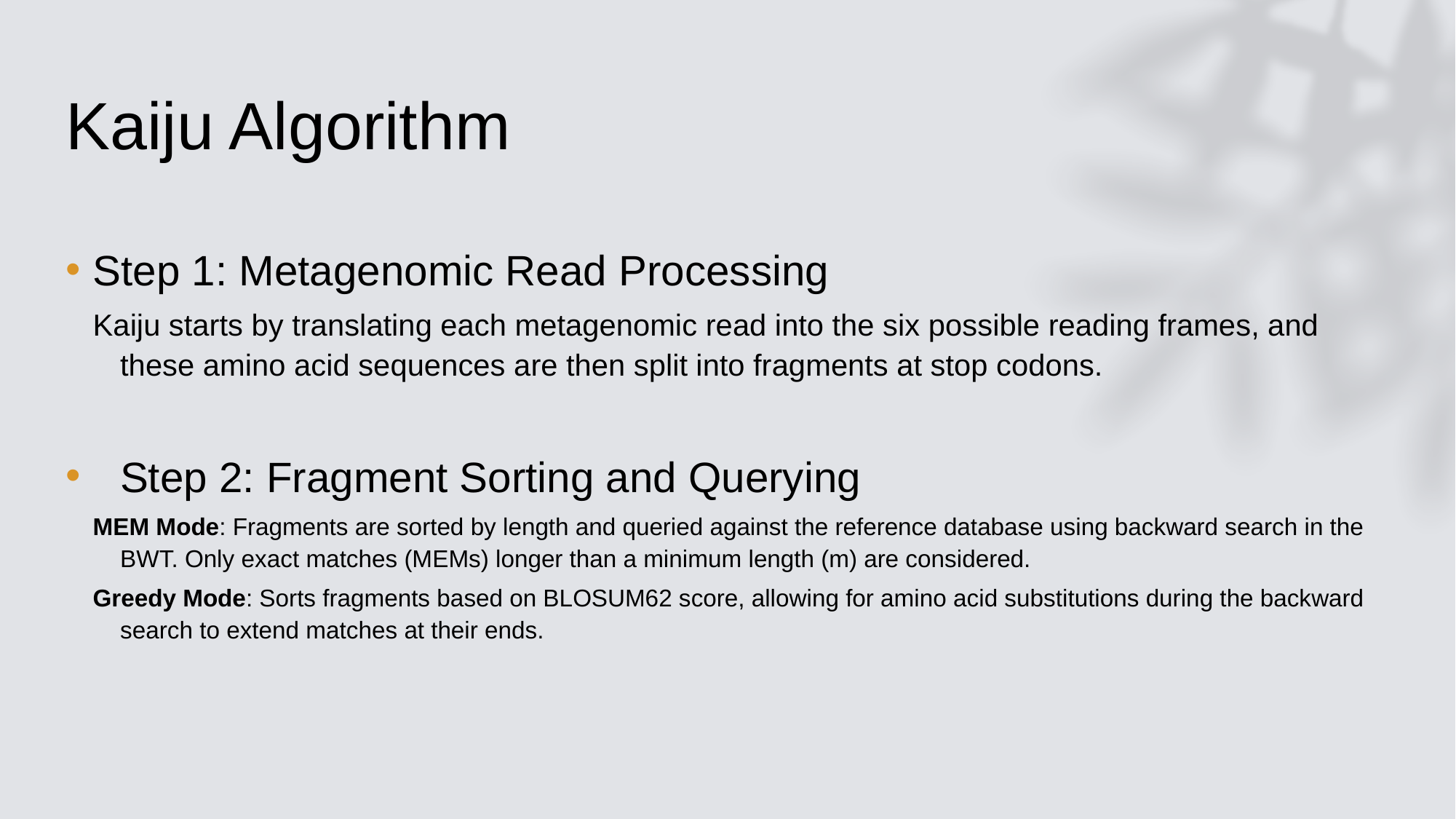

# Kaiju Algorithm
Step 1: Metagenomic Read Processing
Kaiju starts by translating each metagenomic read into the six possible reading frames, and these amino acid sequences are then split into fragments at stop codons.

Step 2: Fragment Sorting and Querying
MEM Mode: Fragments are sorted by length and queried against the reference database using backward search in the BWT. Only exact matches (MEMs) longer than a minimum length (m) are considered.
Greedy Mode: Sorts fragments based on BLOSUM62 score, allowing for amino acid substitutions during the backward search to extend matches at their ends.